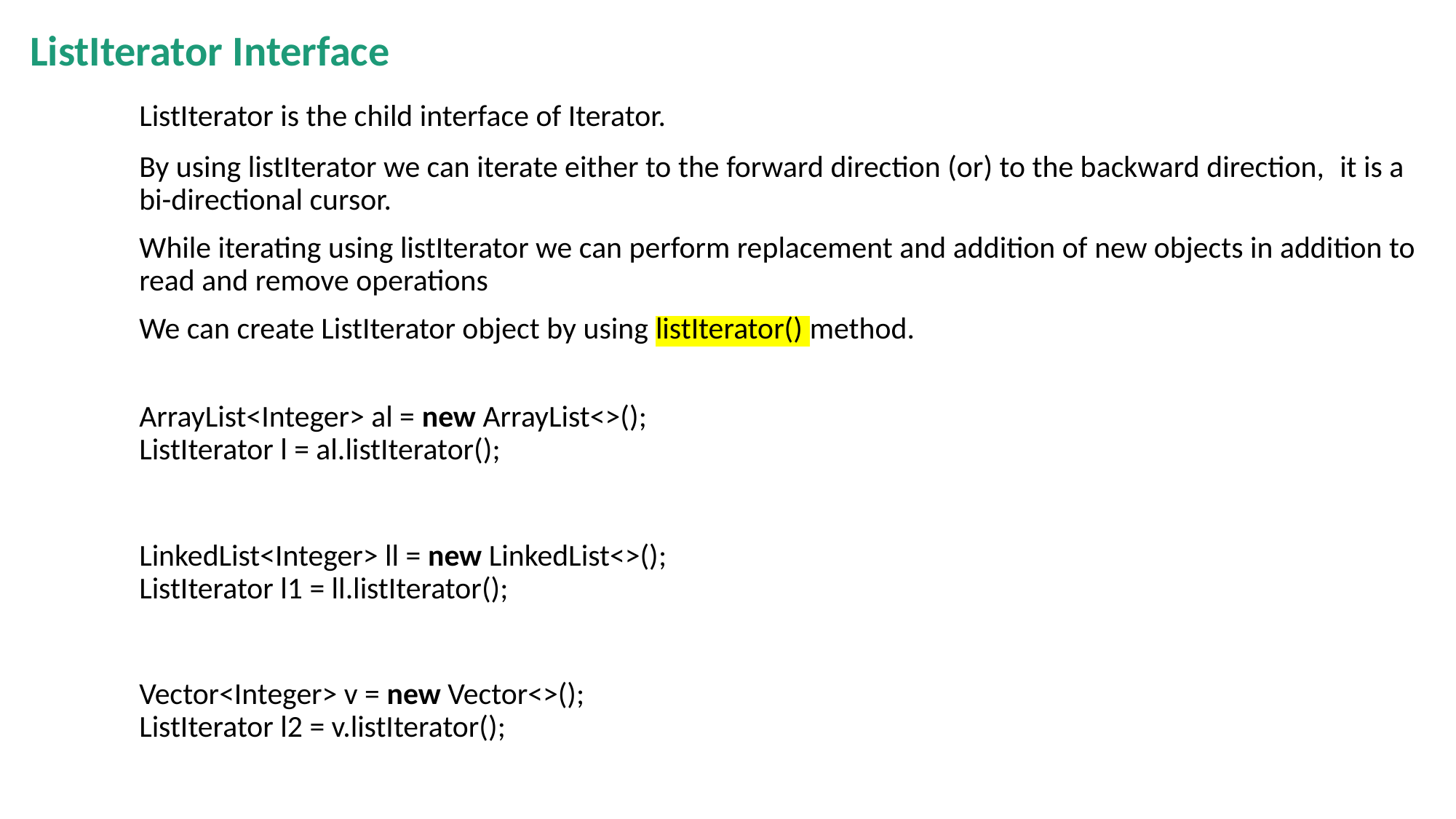

ListIterator Interface
	ListIterator is the child interface of Iterator.
	By using listIterator we can iterate either to the forward direction (or) to the backward direction, 	it is a 	bi-directional cursor.
	While iterating using listIterator we can perform replacement and addition of new objects in addition to 	read and remove operations
	We can create ListIterator object by using listIterator() method.

ArrayList<Integer> al = new ArrayList<>();
ListIterator l = al.listIterator();
LinkedList<Integer> ll = new LinkedList<>();
ListIterator l1 = ll.listIterator();
Vector<Integer> v = new Vector<>();
ListIterator l2 = v.listIterator();